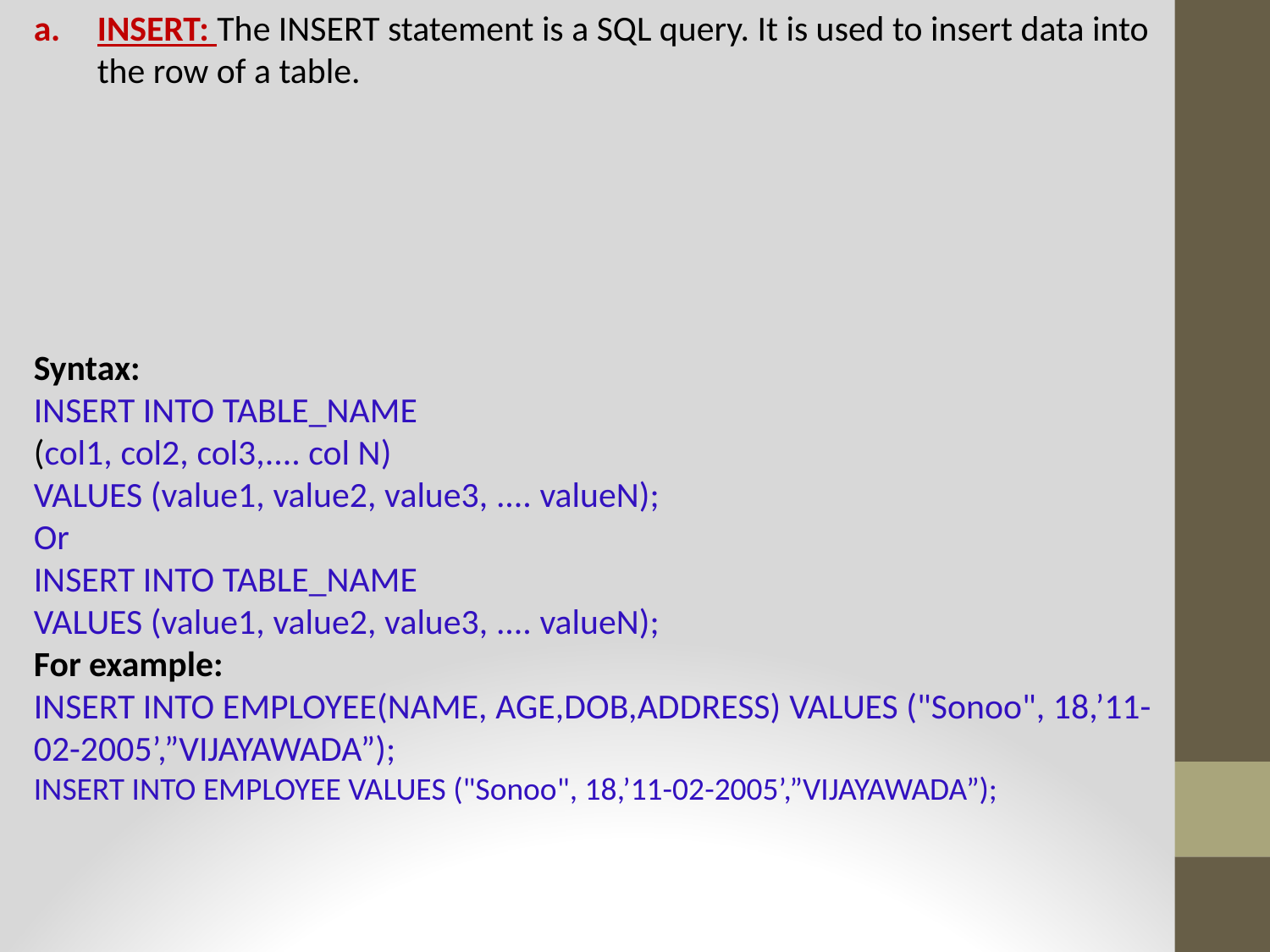

INSERT: The INSERT statement is a SQL query. It is used to insert data into the row of a table.

Syntax:
INSERT INTO TABLE_NAME
(col1, col2, col3,.... col N)
VALUES (value1, value2, value3, .... valueN);
Or
INSERT INTO TABLE_NAME
VALUES (value1, value2, value3, .... valueN);
For example:
INSERT INTO EMPLOYEE(NAME, AGE,DOB,ADDRESS) VALUES ("Sonoo", 18,’11-02-2005’,”VIJAYAWADA”);
INSERT INTO EMPLOYEE VALUES ("Sonoo", 18,’11-02-2005’,”VIJAYAWADA”);